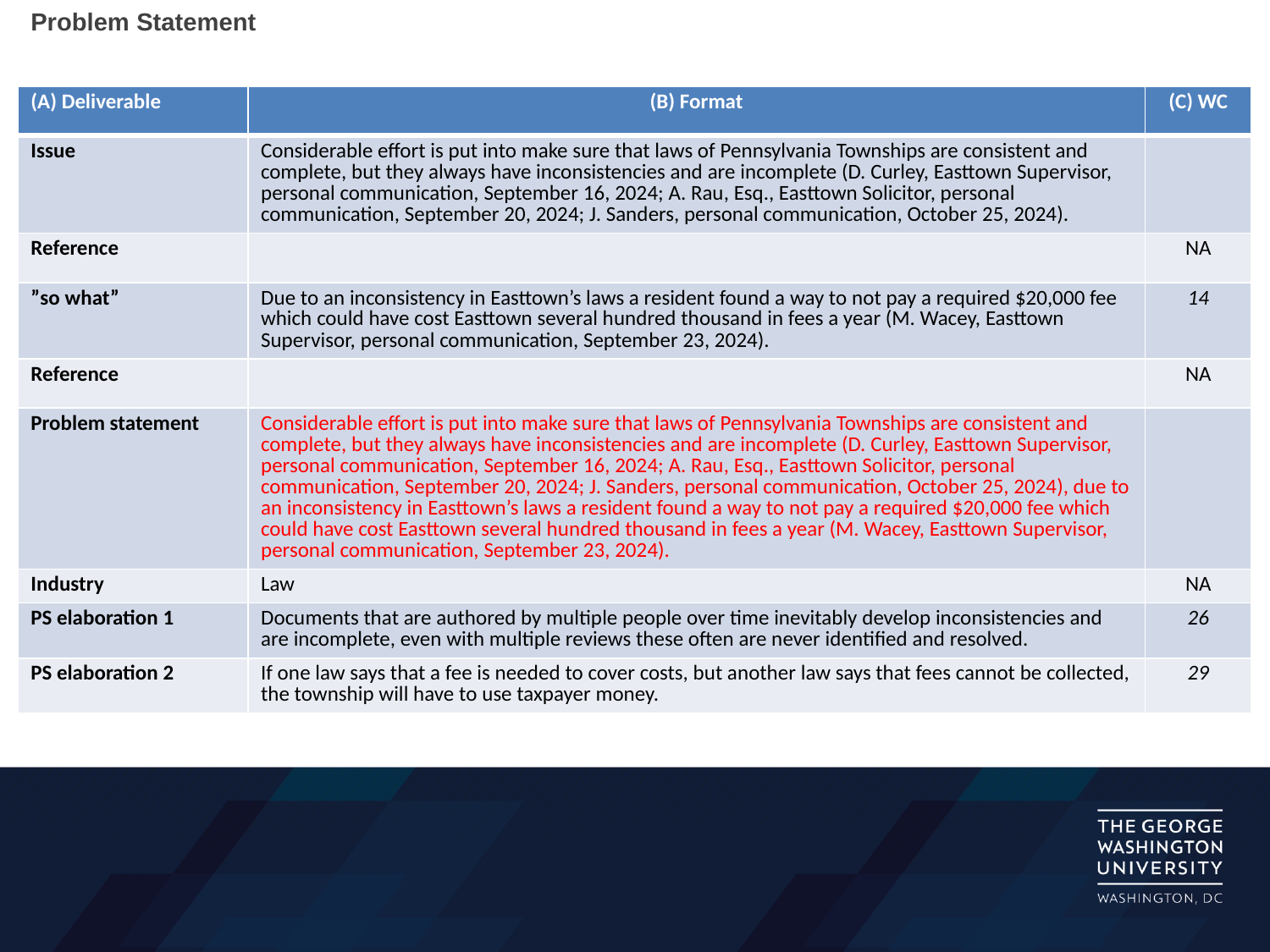

# Problem Statement
| (A) Deliverable | (B) Format | (C) WC |
| --- | --- | --- |
| Issue | Considerable effort is put into make sure that laws of Pennsylvania Townships are consistent and complete, but they always have inconsistencies and are incomplete (D. Curley, Easttown Supervisor, personal communication, September 16, 2024; A. Rau, Esq., Easttown Solicitor, personal communication, September 20, 2024; J. Sanders, personal communication, October 25, 2024). |  |
| Reference |  | NA |
| ”so what” | Due to an inconsistency in Easttown’s laws a resident found a way to not pay a required $20,000 fee which could have cost Easttown several hundred thousand in fees a year (M. Wacey, Easttown Supervisor, personal communication, September 23, 2024). | 14 |
| Reference |  | NA |
| Problem statement | Considerable effort is put into make sure that laws of Pennsylvania Townships are consistent and complete, but they always have inconsistencies and are incomplete (D. Curley, Easttown Supervisor, personal communication, September 16, 2024; A. Rau, Esq., Easttown Solicitor, personal communication, September 20, 2024; J. Sanders, personal communication, October 25, 2024), due to an inconsistency in Easttown’s laws a resident found a way to not pay a required $20,000 fee which could have cost Easttown several hundred thousand in fees a year (M. Wacey, Easttown Supervisor, personal communication, September 23, 2024). |  |
| Industry | Law | NA |
| PS elaboration 1 | Documents that are authored by multiple people over time inevitably develop inconsistencies and are incomplete, even with multiple reviews these often are never identified and resolved. | 26 |
| PS elaboration 2 | If one law says that a fee is needed to cover costs, but another law says that fees cannot be collected, the township will have to use taxpayer money. | 29 |